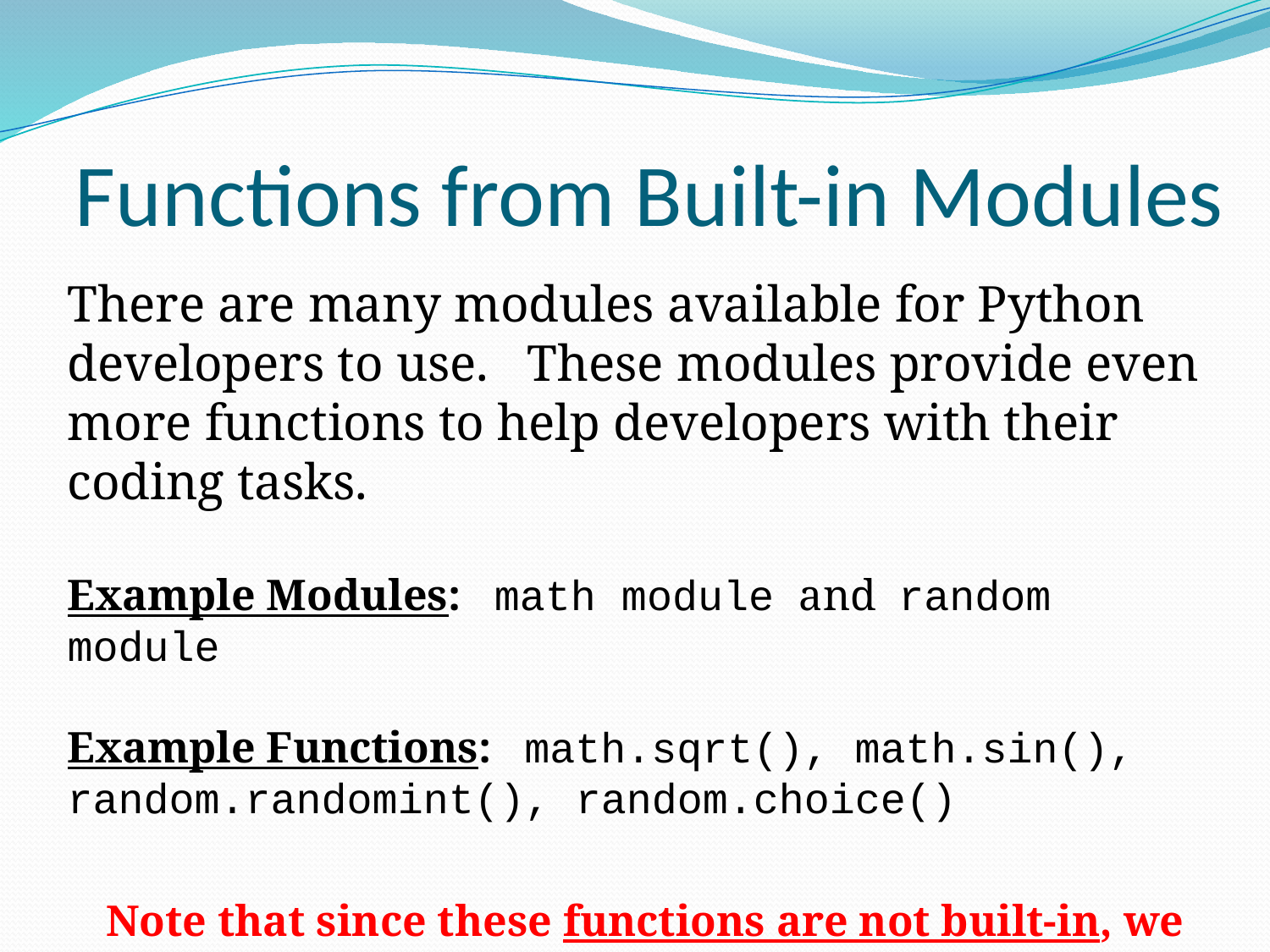

# Functions from Built-in Modules
There are many modules available for Python developers to use.   These modules provide even more functions to help developers with their coding tasks.
Example Modules:   math module and  random module
Example Functions:   math.sqrt(), math.sin(), random.randomint(), random.choice()
Note that since these functions are not built-in, we need to name the module that the functions belongs to when we call the function